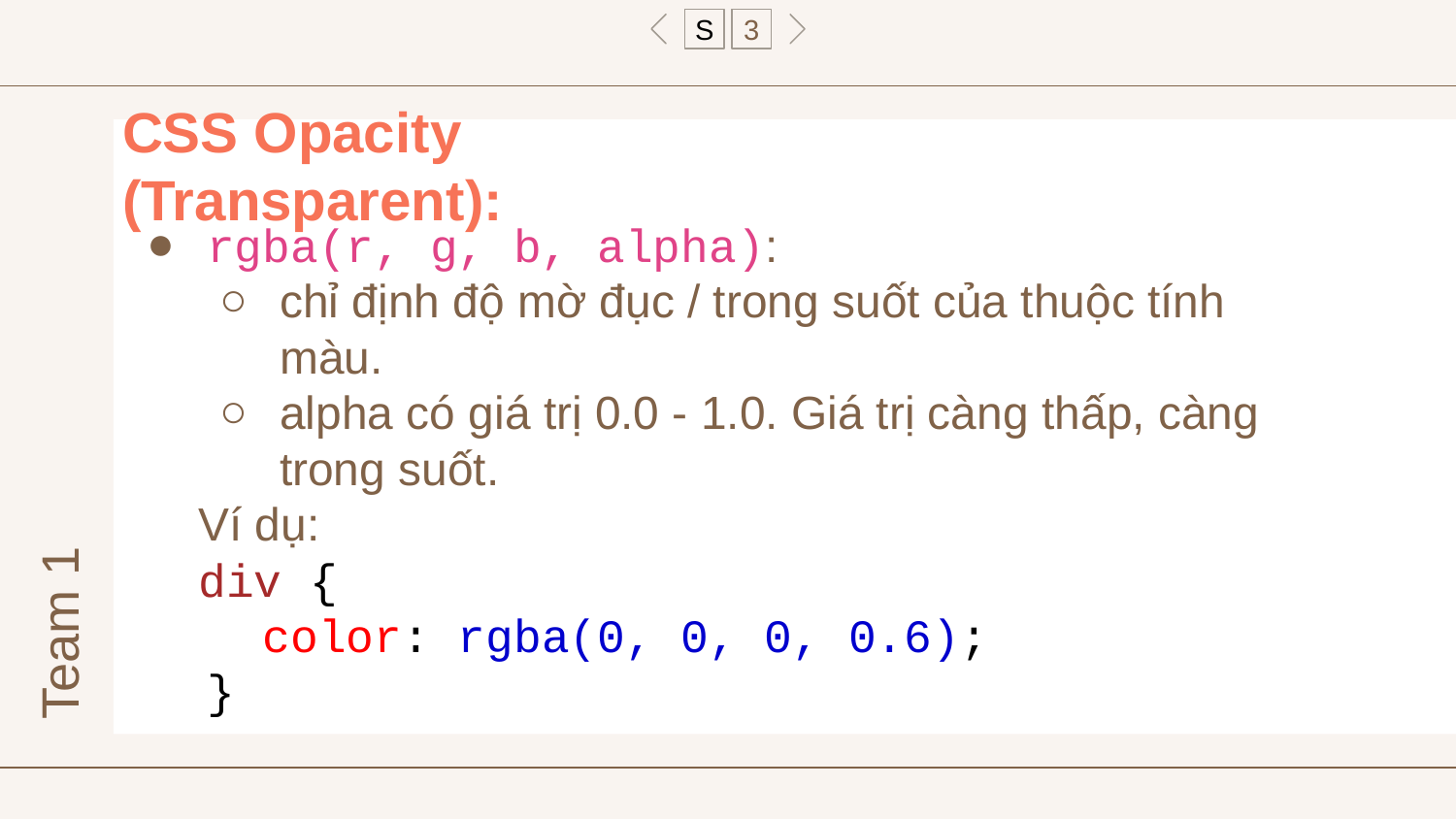

S
3

# CSS Opacity (Transparent):
rgba(r, g, b, alpha):
chỉ định độ mờ đục / trong suốt của thuộc tính màu.
alpha có giá trị 0.0 - 1.0. Giá trị càng thấp, càng trong suốt.
     Ví dụ:
     div {
  color: rgba(0, 0, 0, 0.6);
}
Team 1